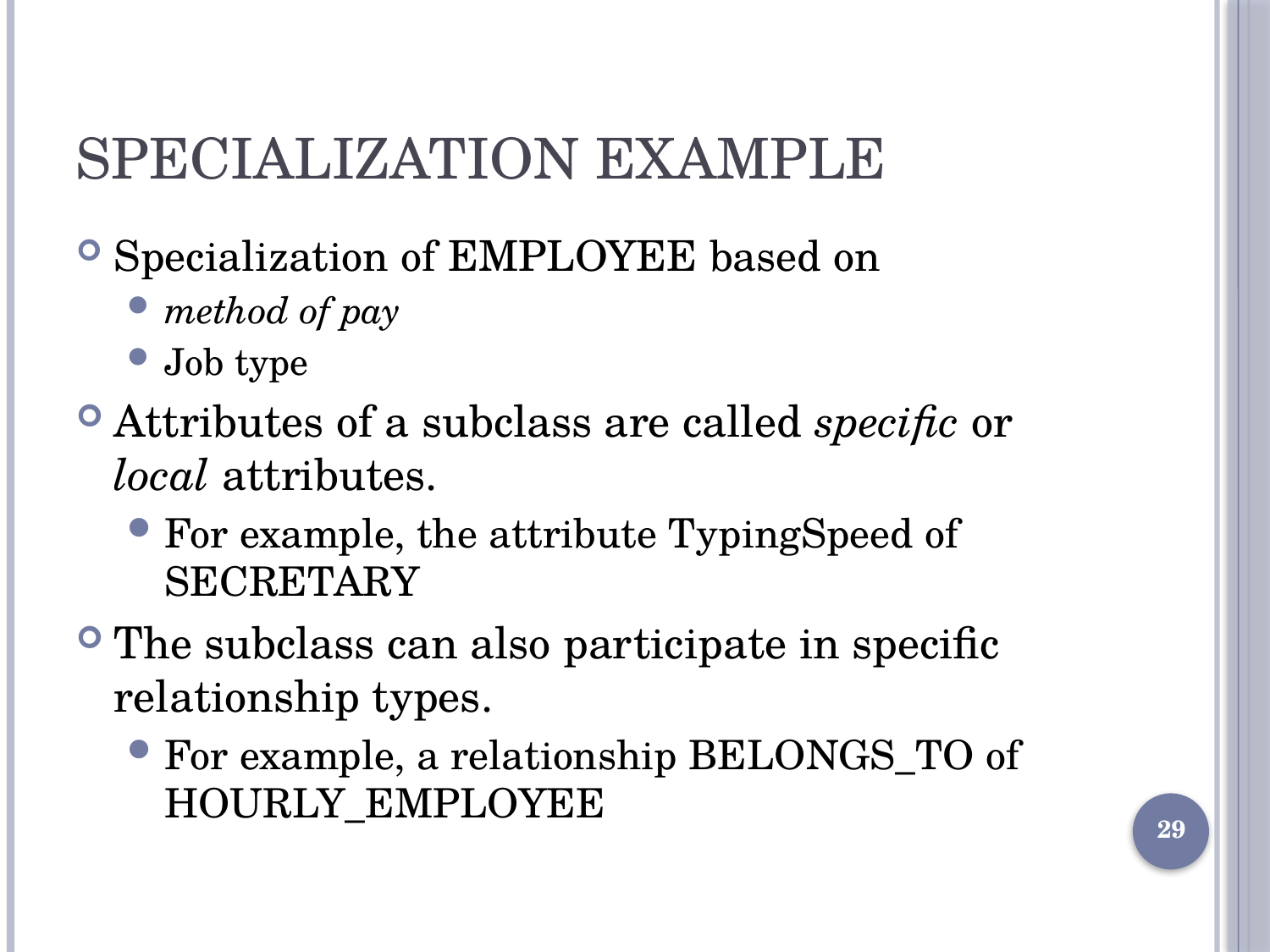

# Specialization Example
Specialization of EMPLOYEE based on
method of pay
Job type
Attributes of a subclass are called specific or local attributes.
For example, the attribute TypingSpeed of SECRETARY
The subclass can also participate in specific relationship types.
For example, a relationship BELONGS_TO of HOURLY_EMPLOYEE
29